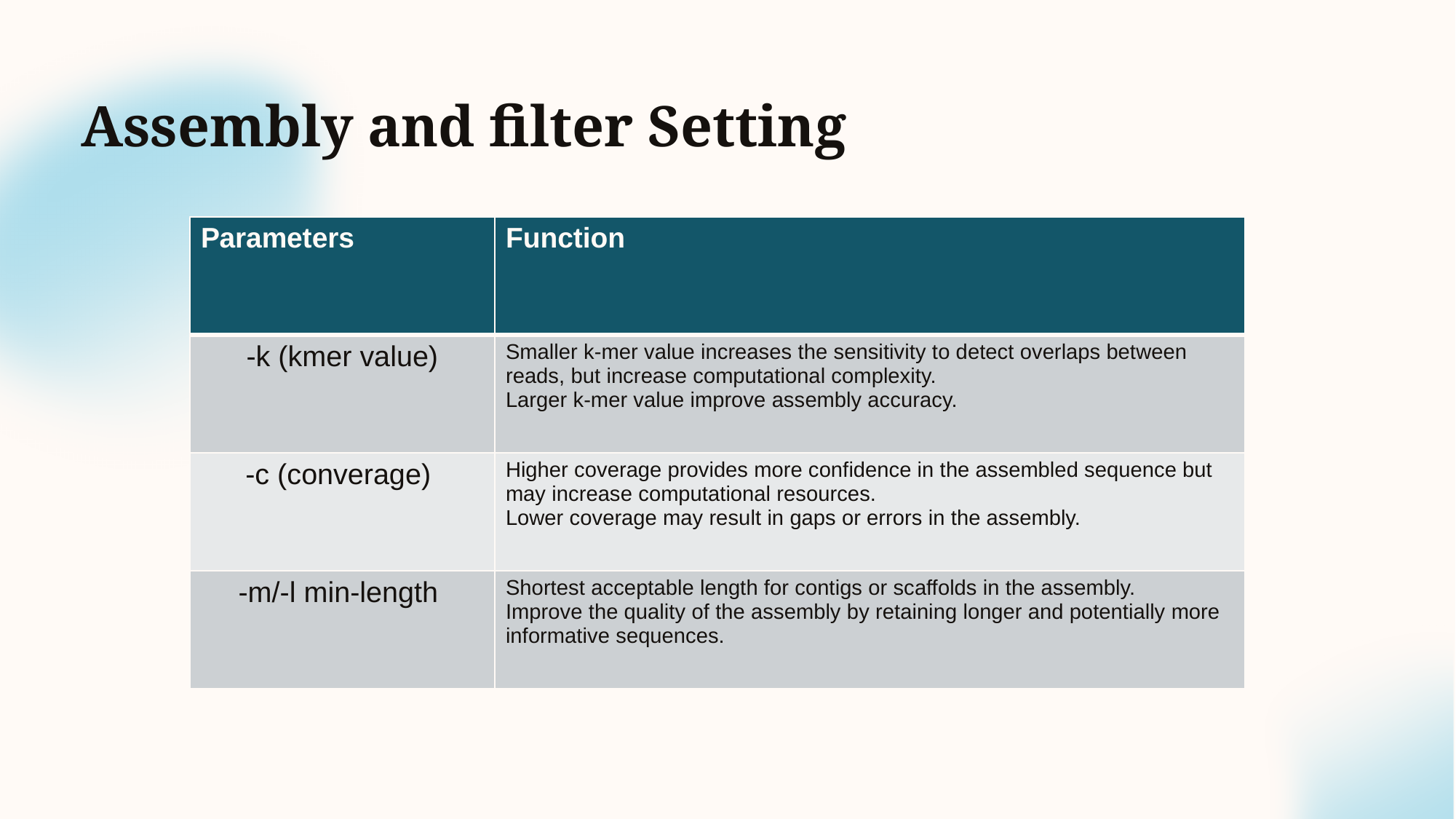

Assembly and filter Setting
| Parameters | Function |
| --- | --- |
| -k (kmer value) | Smaller k-mer value increases the sensitivity to detect overlaps between reads, but increase computational complexity. Larger k-mer value improve assembly accuracy. |
| -c (converage) | Higher coverage provides more confidence in the assembled sequence but may increase computational resources.  Lower coverage may result in gaps or errors in the assembly. |
| -m/-l min-length | Shortest acceptable length for contigs or scaffolds in the assembly. Improve the quality of the assembly by retaining longer and potentially more informative sequences. |